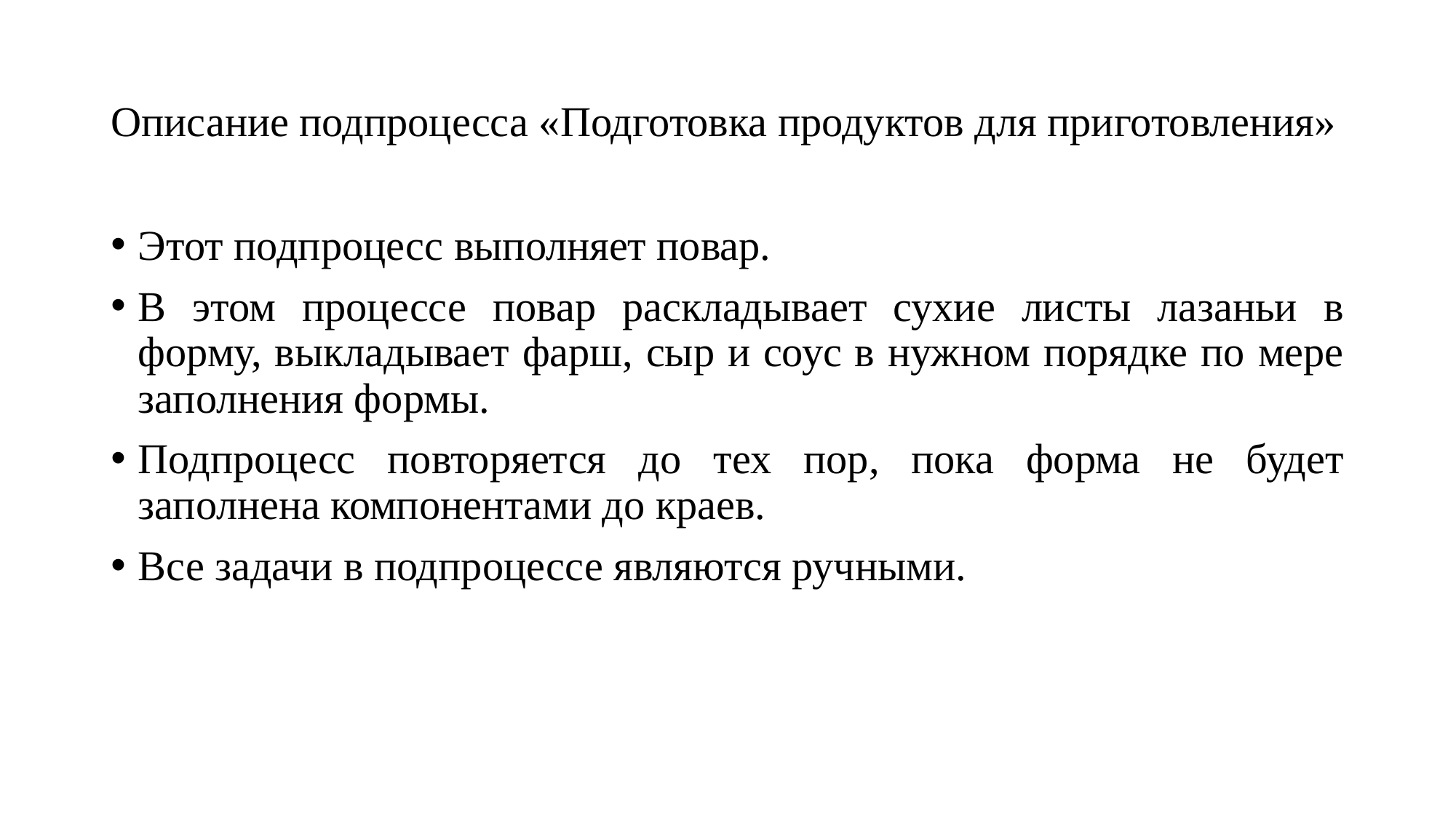

# Описание подпроцесса «Подготовка продуктов для приготовления»
Этот подпроцесс выполняет повар.
В этом процессе повар раскладывает сухие листы лазаньи в форму, выкладывает фарш, сыр и соус в нужном порядке по мере заполнения формы.
Подпроцесс повторяется до тех пор, пока форма не будет заполнена компонентами до краев.
Все задачи в подпроцессе являются ручными.